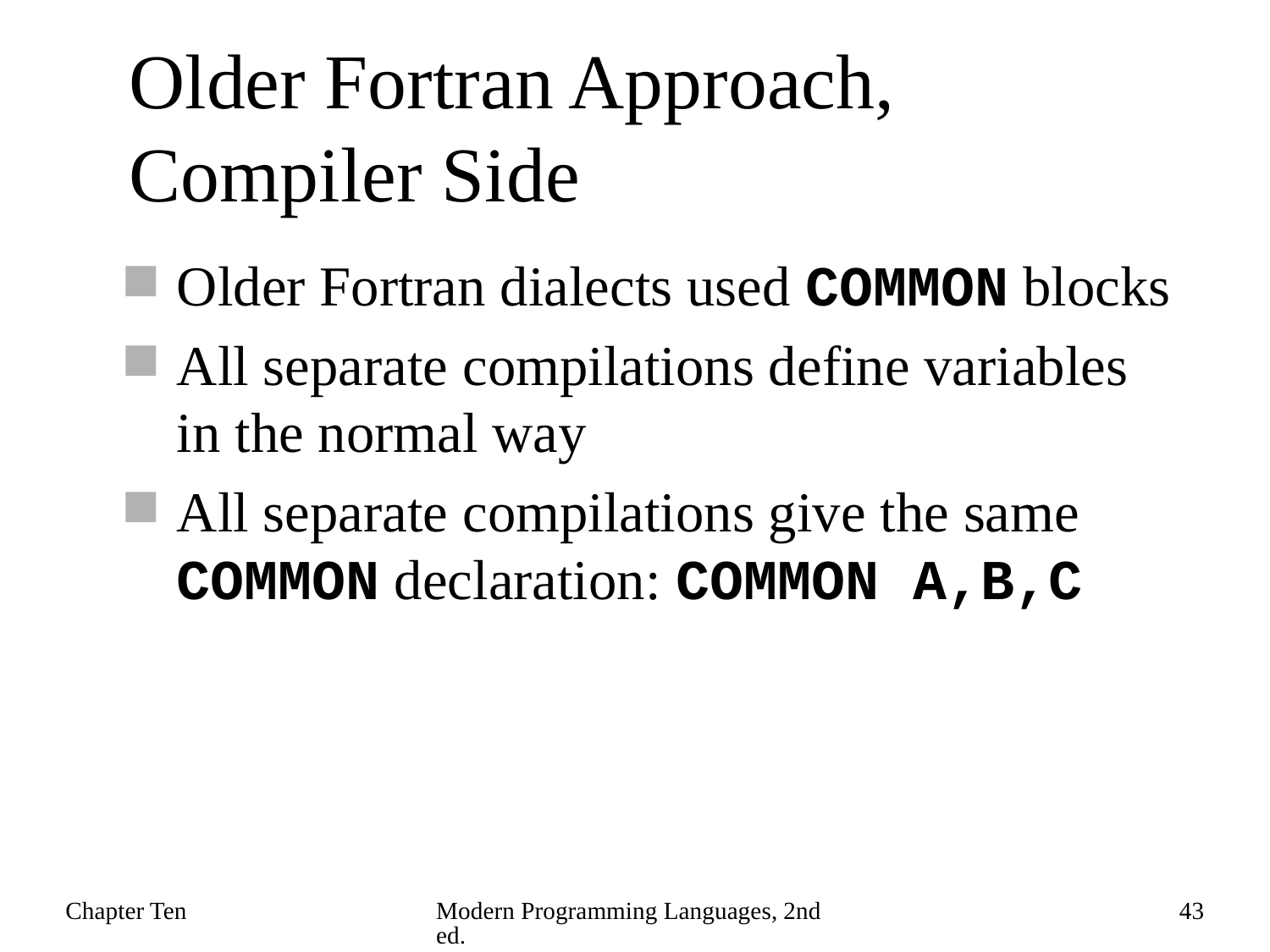

# Older Fortran Approach, Compiler Side
Older Fortran dialects used COMMON blocks
All separate compilations define variables in the normal way
All separate compilations give the same COMMON declaration: COMMON A,B,C
Chapter Ten
Modern Programming Languages, 2nd ed.
43